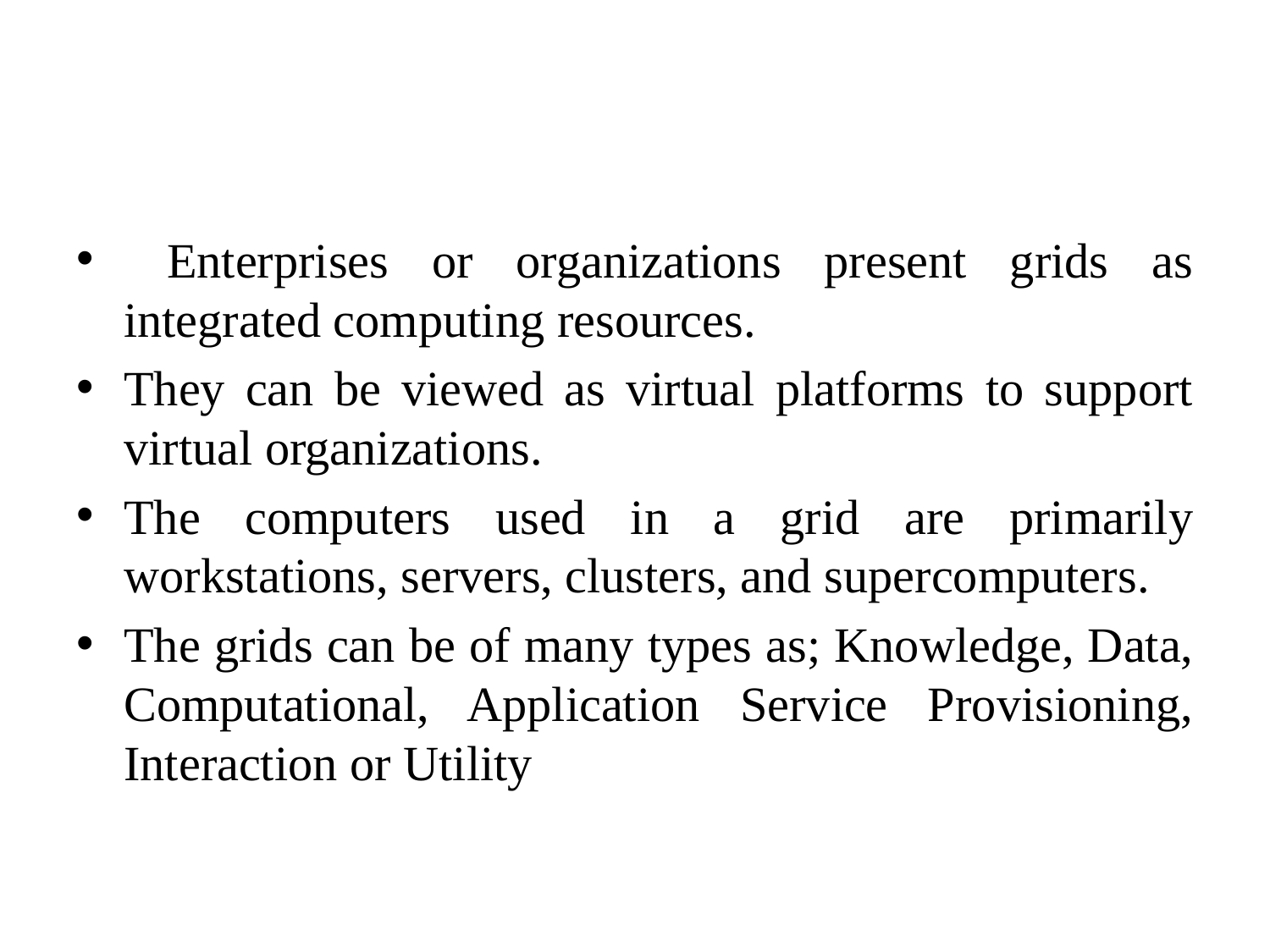

#
 Enterprises or organizations present grids as integrated computing resources.
They can be viewed as virtual platforms to support virtual organizations.
The computers used in a grid are primarily workstations, servers, clusters, and supercomputers.
The grids can be of many types as; Knowledge, Data, Computational, Application Service Provisioning, Interaction or Utility